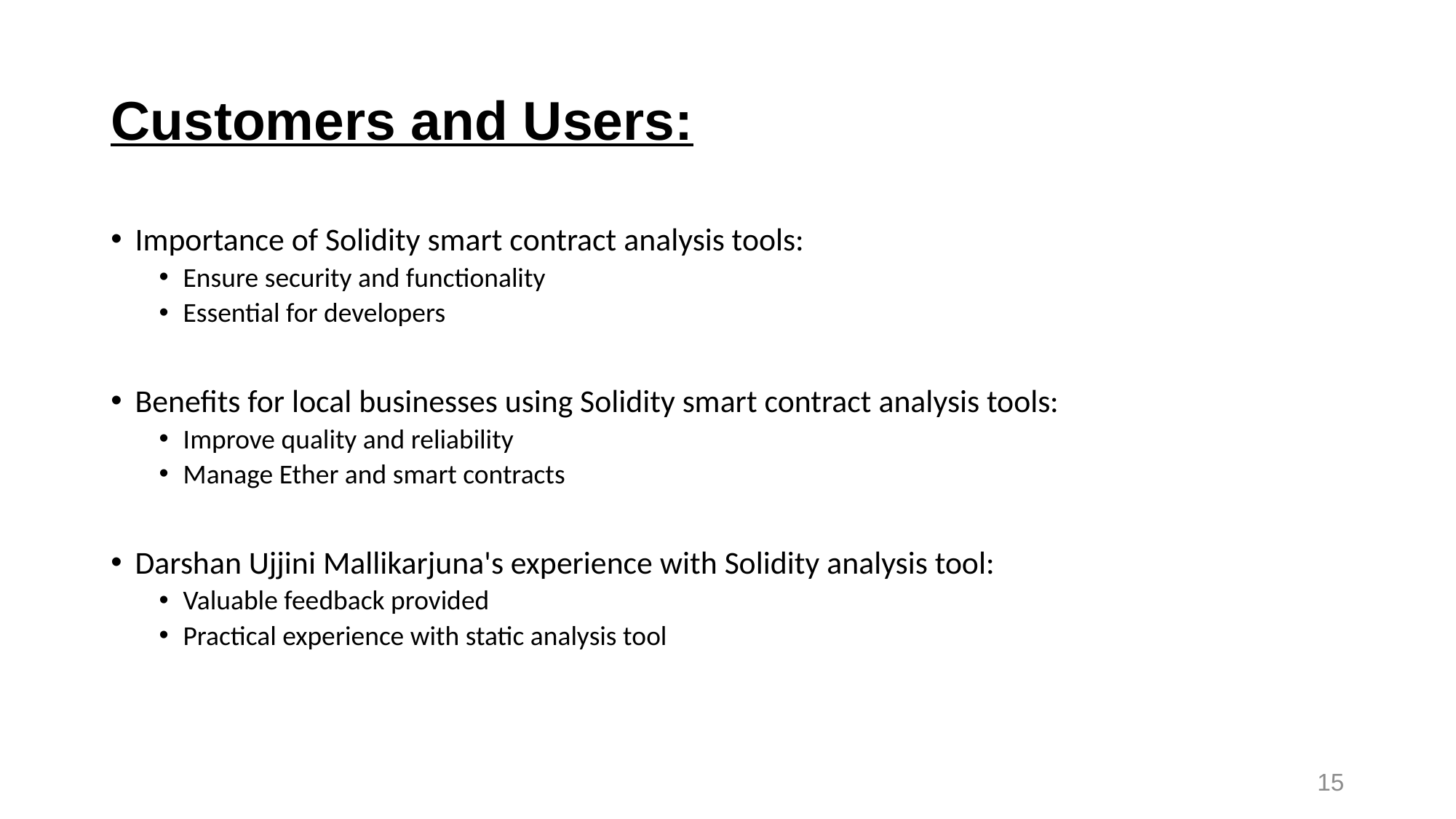

# Customers and Users:
Importance of Solidity smart contract analysis tools:
Ensure security and functionality
Essential for developers

Benefits for local businesses using Solidity smart contract analysis tools:
Improve quality and reliability
Manage Ether and smart contracts

Darshan Ujjini Mallikarjuna's experience with Solidity analysis tool:
Valuable feedback provided
Practical experience with static analysis tool

15